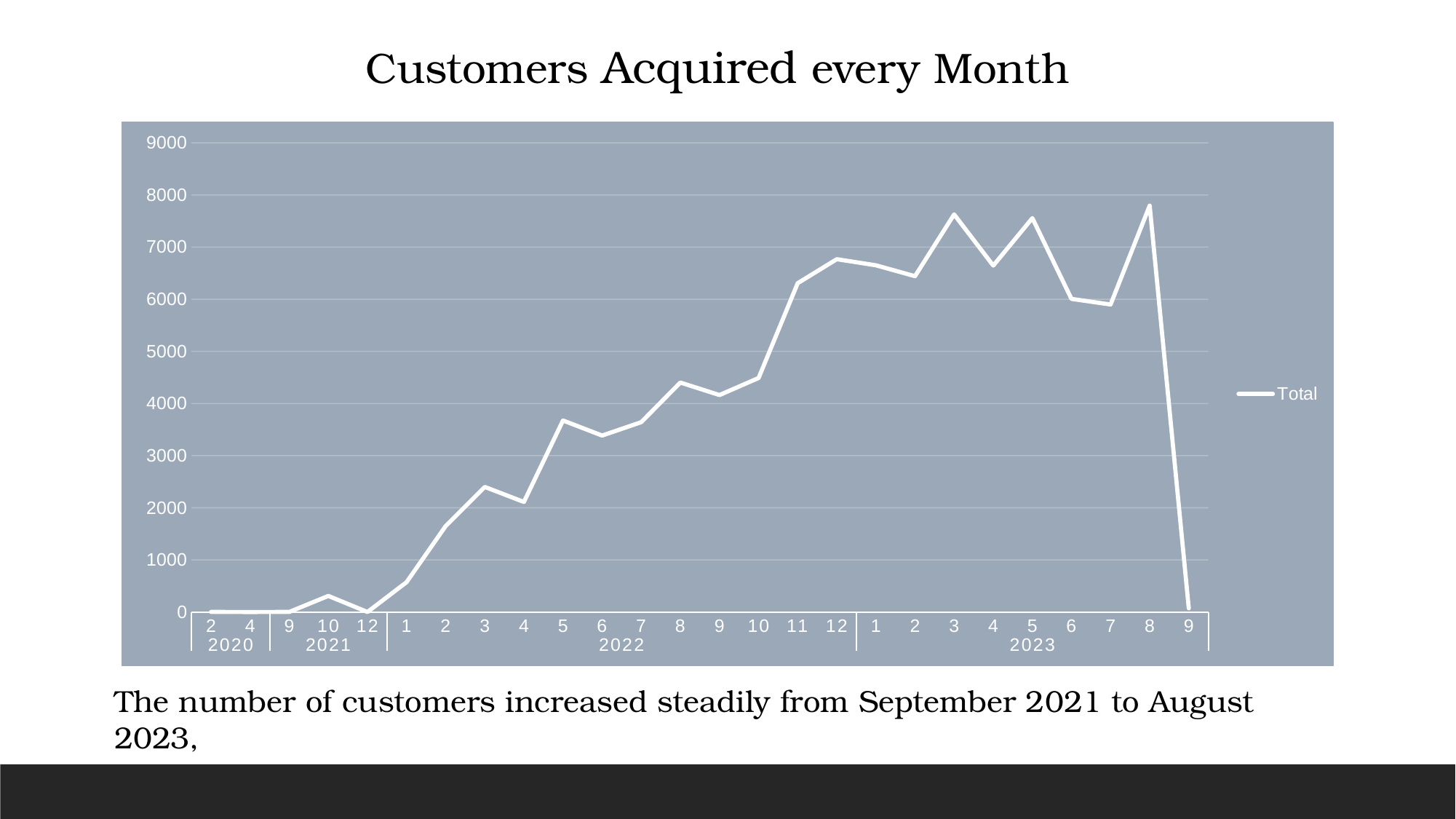

Customers Acquired every Month

### Chart

| Category | Total |
|---|---|
| 2 | 2.0 |
| 4 | 1.0 |
| 9 | 2.0 |
| 10 | 309.0 |
| 12 | 1.0 |
| 1 | 573.0 |
| 2 | 1650.0 |
| 3 | 2400.0 |
| 4 | 2111.0 |
| 5 | 3675.0 |
| 6 | 3385.0 |
| 7 | 3642.0 |
| 8 | 4402.0 |
| 9 | 4162.0 |
| 10 | 4489.0 |
| 11 | 6308.0 |
| 12 | 6768.0 |
| 1 | 6651.0 |
| 2 | 6442.0 |
| 3 | 7627.0 |
| 4 | 6645.0 |
| 5 | 7556.0 |
| 6 | 6007.0 |
| 7 | 5899.0 |
| 8 | 7796.0 |
| 9 | 72.0 |
The number of customers increased steadily from September 2021 to August 2023,